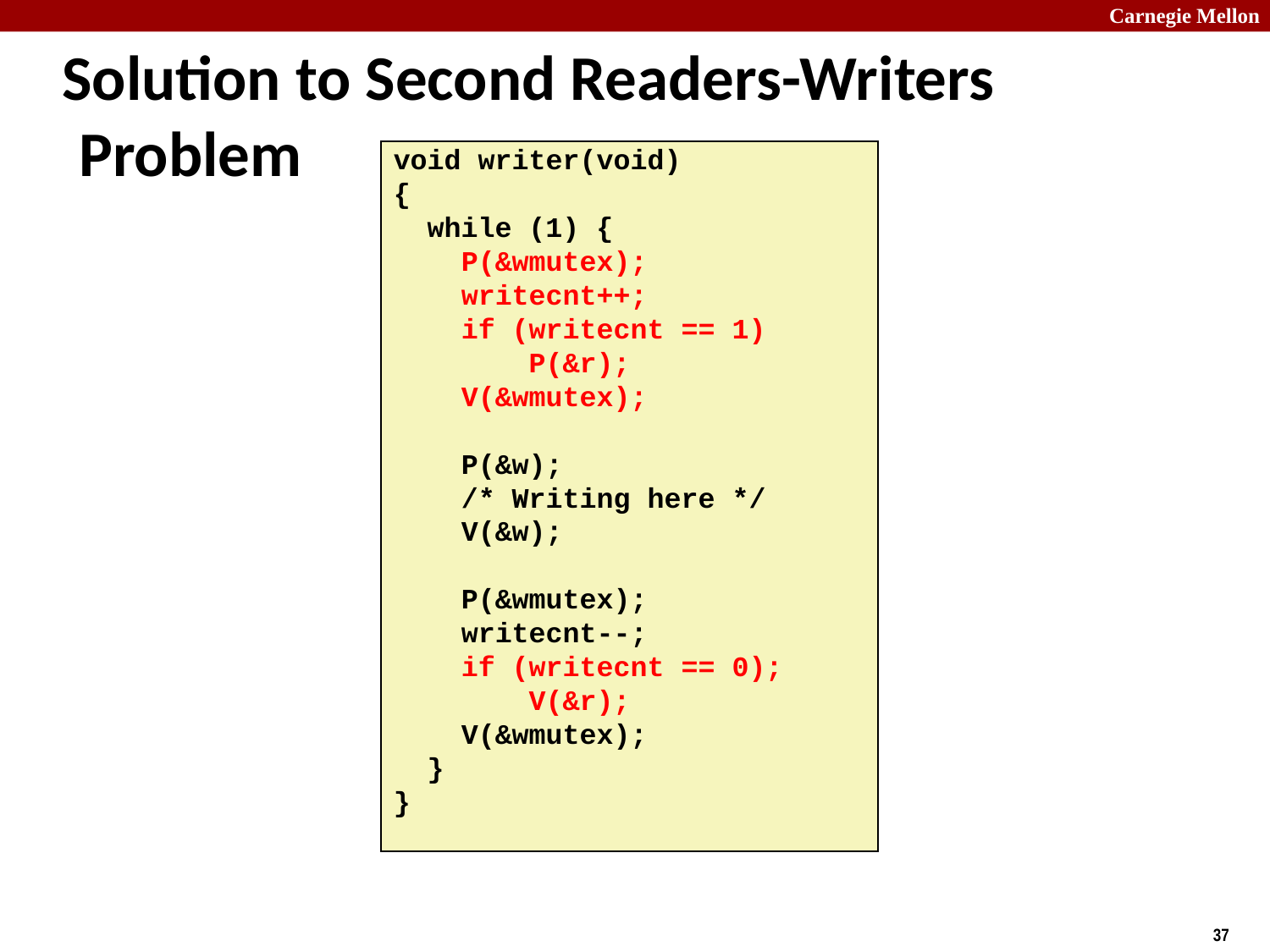

# Solution to Second Readers-Writers Problem
void writer(void)
{
  while (1) {
    P(&wmutex);
    writecnt++;
    if (writecnt == 1)
        P(&r);
    V(&wmutex);

    P(&w);
    /* Writing here */
    V(&w);

    P(&wmutex);
    writecnt--;
    if (writecnt == 0);
        V(&r);
    V(&wmutex);
  }
}